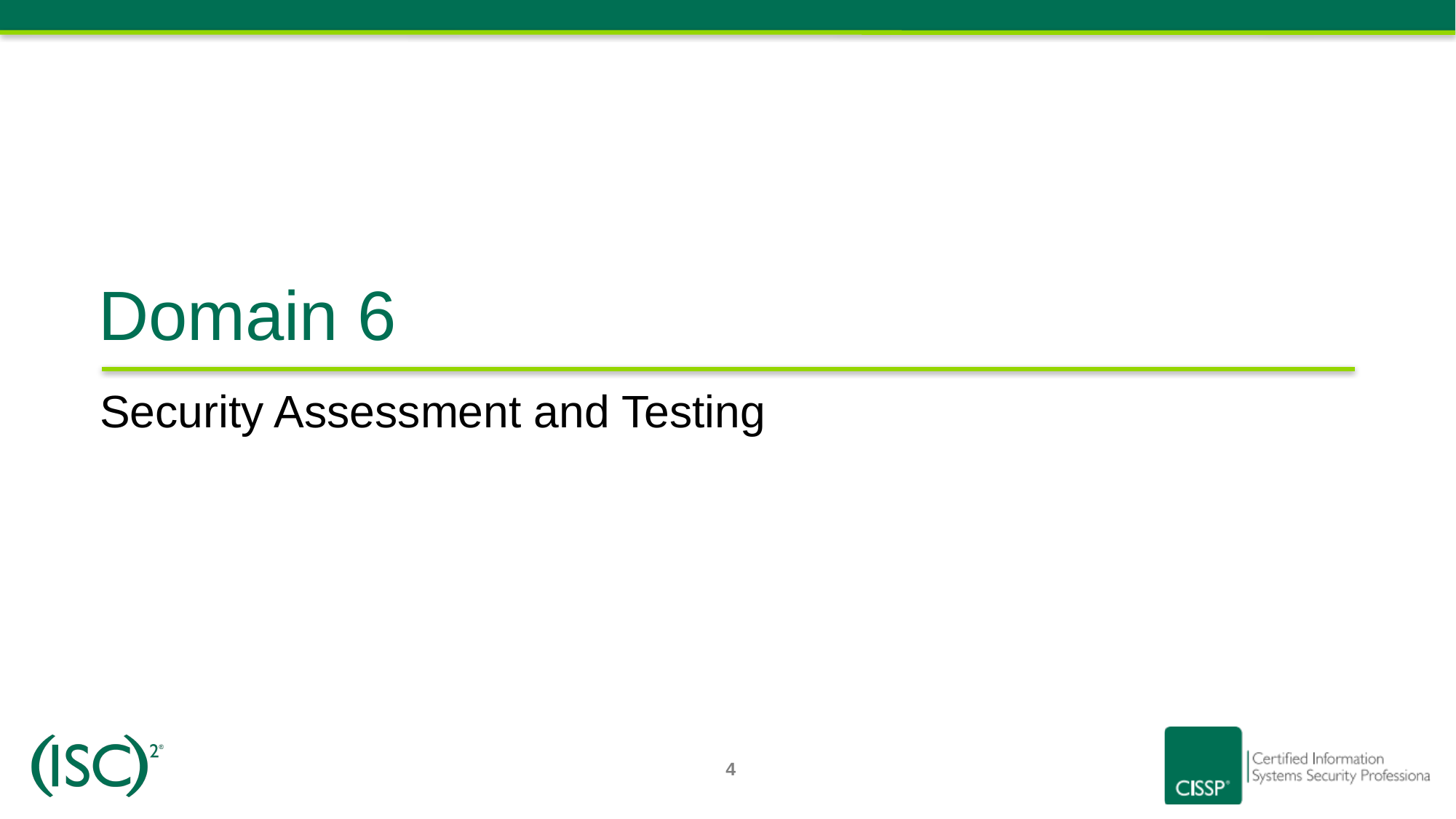

Domain 6
# Security Assessment and Testing